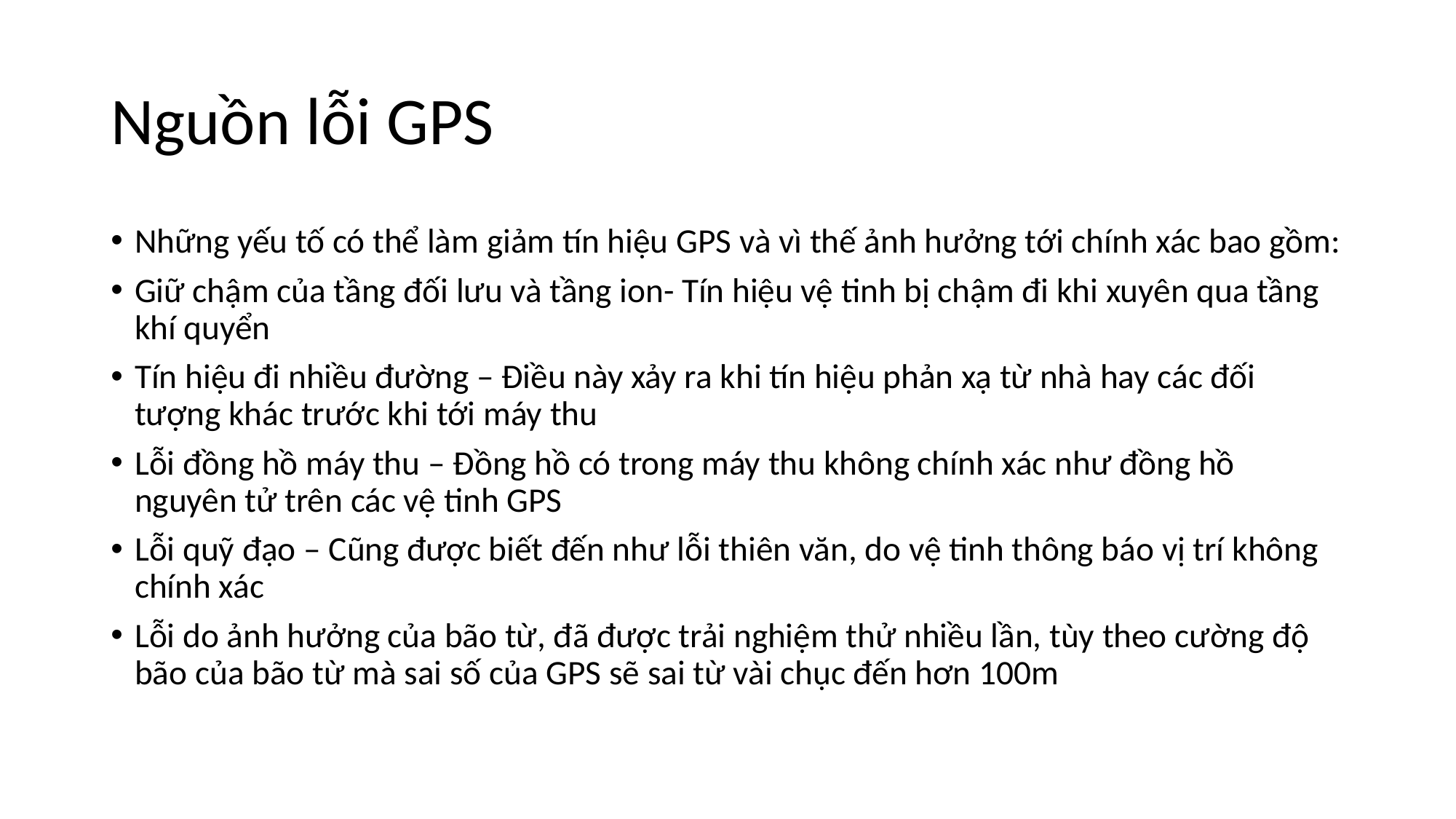

# Nguồn lỗi GPS
Những yếu tố có thể làm giảm tín hiệu GPS và vì thế ảnh hưởng tới chính xác bao gồm:
Giữ chậm của tầng đối lưu và tầng ion- Tín hiệu vệ tinh bị chậm đi khi xuyên qua tầng khí quyển
Tín hiệu đi nhiều đường – Điều này xảy ra khi tín hiệu phản xạ từ nhà hay các đối tượng khác trước khi tới máy thu
Lỗi đồng hồ máy thu – Đồng hồ có trong máy thu không chính xác như đồng hồ nguyên tử trên các vệ tinh GPS
Lỗi quỹ đạo – Cũng được biết đến như lỗi thiên văn, do vệ tinh thông báo vị trí không chính xác
Lỗi do ảnh hưởng của bão từ, đã được trải nghiệm thử nhiều lần, tùy theo cường độ bão của bão từ mà sai số của GPS sẽ sai từ vài chục đến hơn 100m